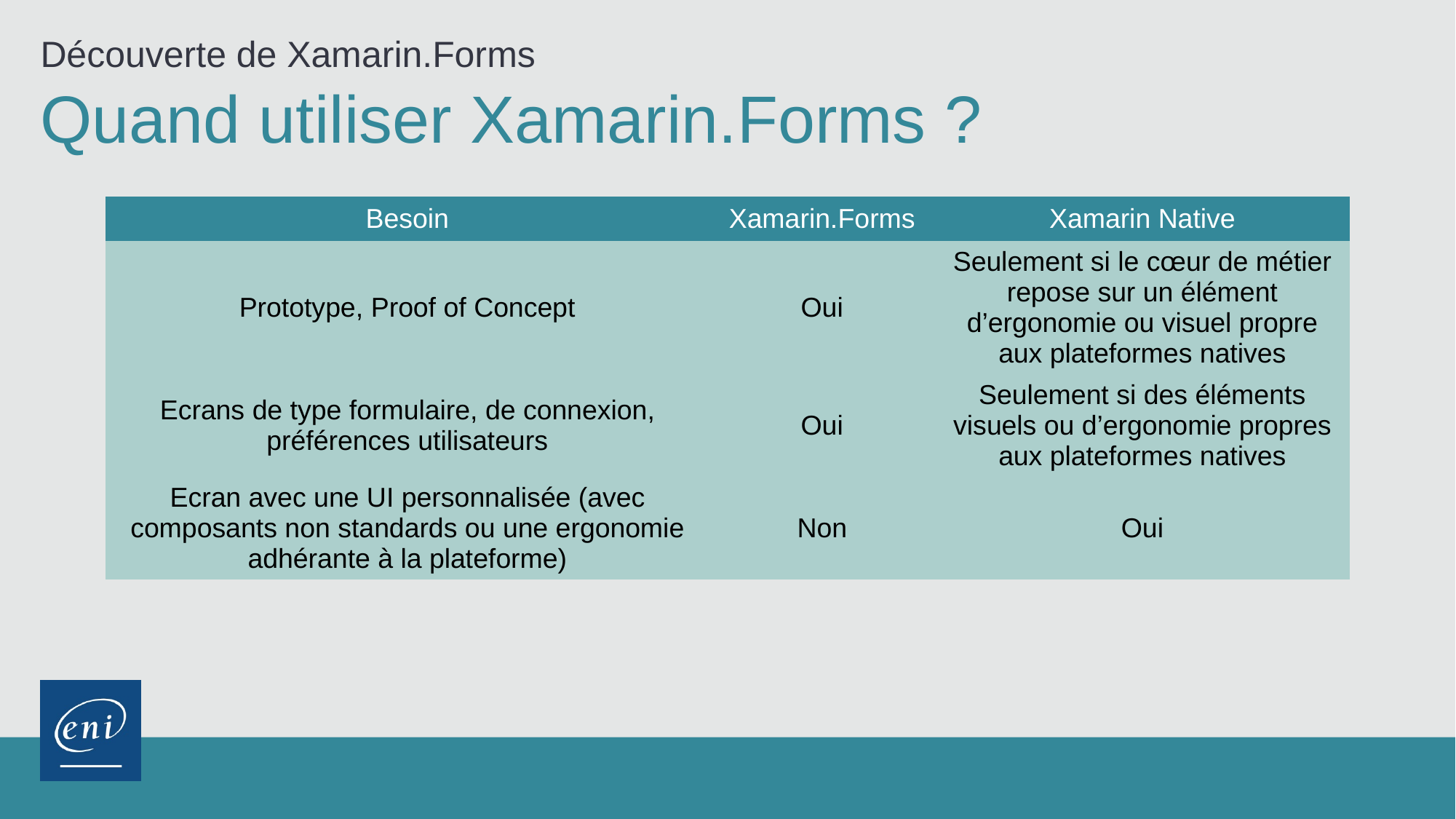

Découverte de Xamarin.Forms
Quand utiliser Xamarin.Forms ?
| Besoin | Xamarin.Forms | Xamarin Native |
| --- | --- | --- |
| Prototype, Proof of Concept | Oui | Seulement si le cœur de métier repose sur un élément d’ergonomie ou visuel propre aux plateformes natives |
| Ecrans de type formulaire, de connexion, préférences utilisateurs | Oui | Seulement si des éléments visuels ou d’ergonomie propres aux plateformes natives |
| Ecran avec une UI personnalisée (avec composants non standards ou une ergonomie adhérante à la plateforme) | Non | Oui |